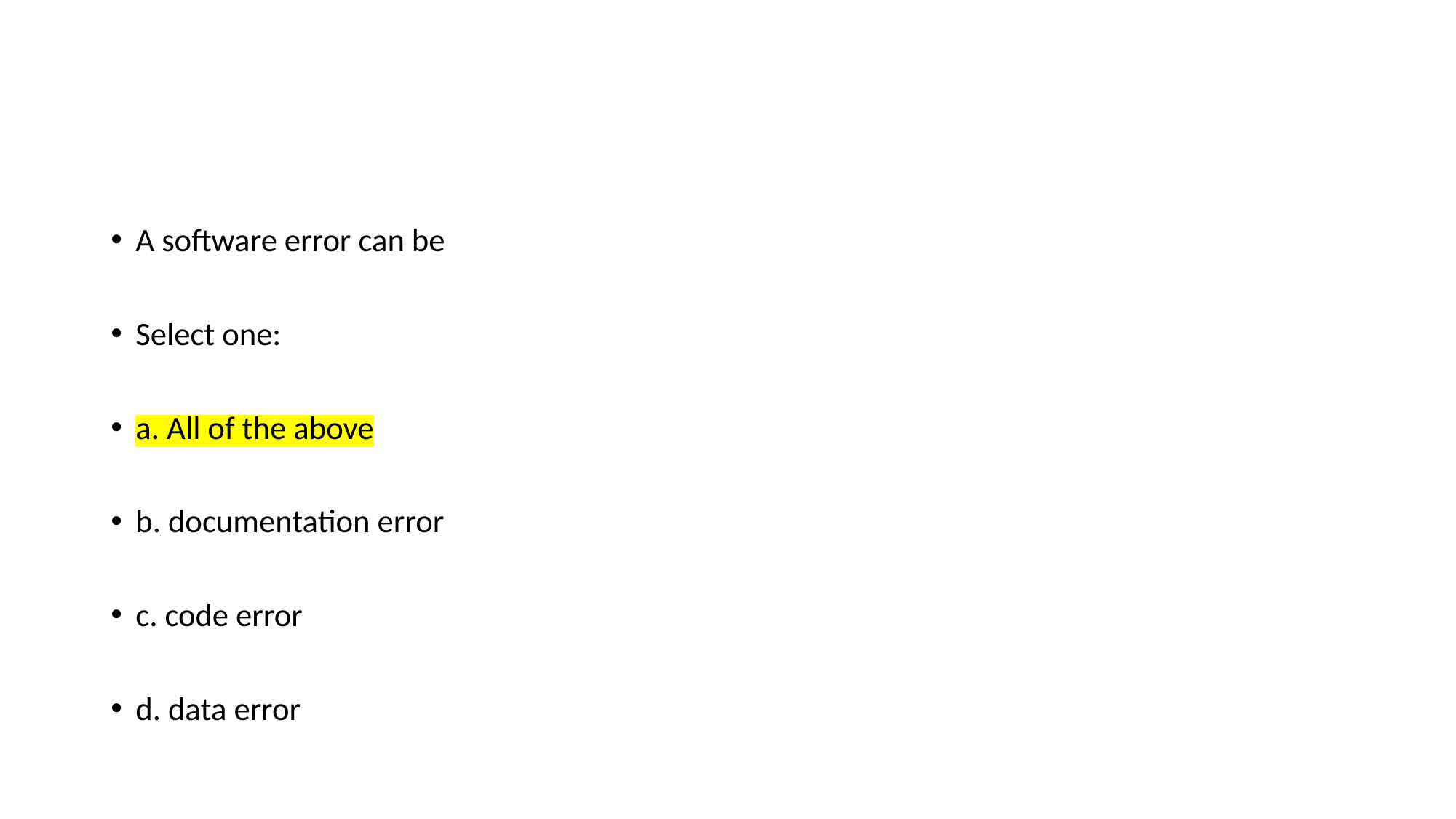

#
A software error can be

Select one:

a. All of the above

b. documentation error

c. code error

d. data error